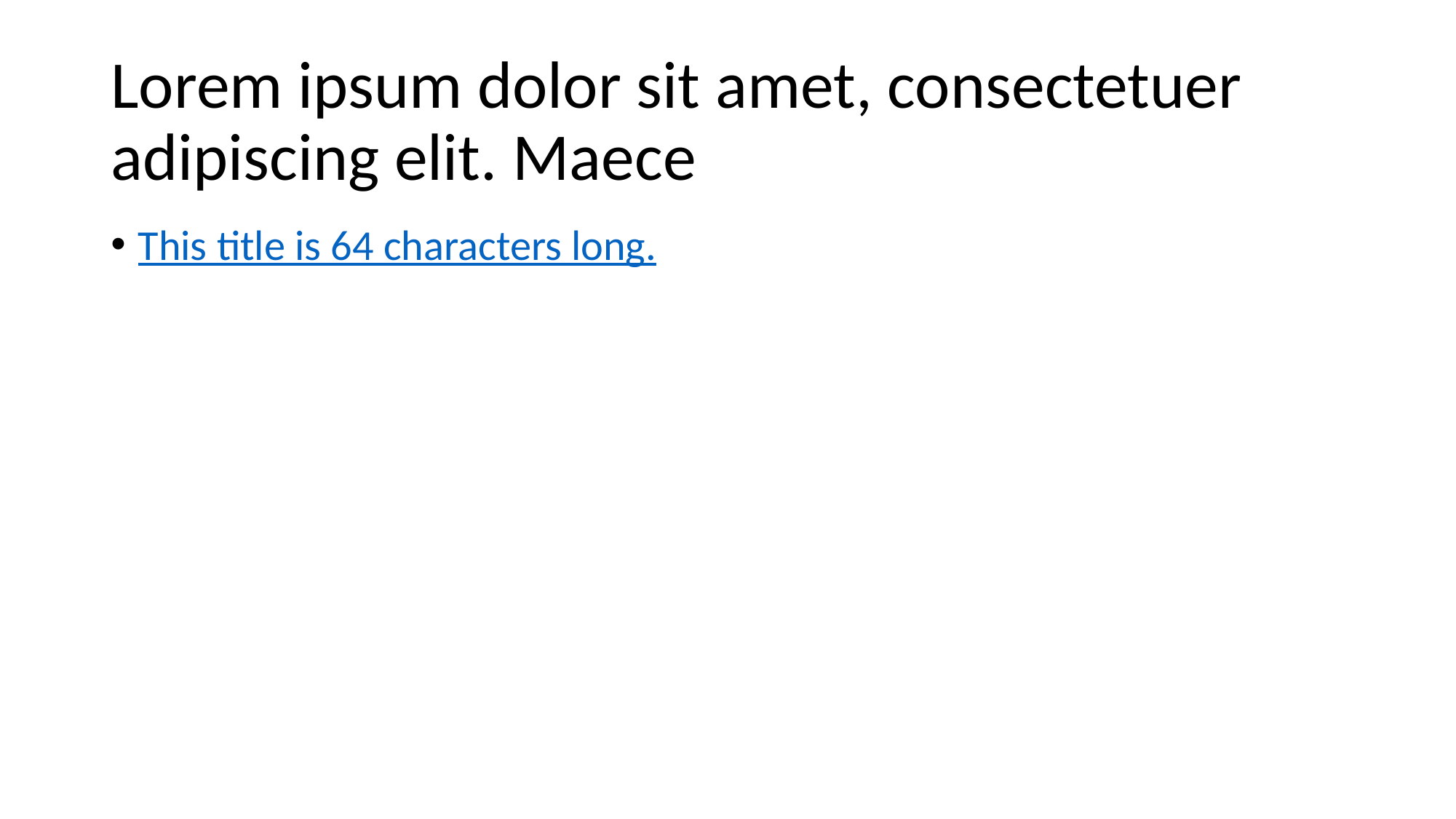

# Lorem ipsum dolor sit amet, consectetuer adipiscing elit. Maece
This title is 64 characters long.